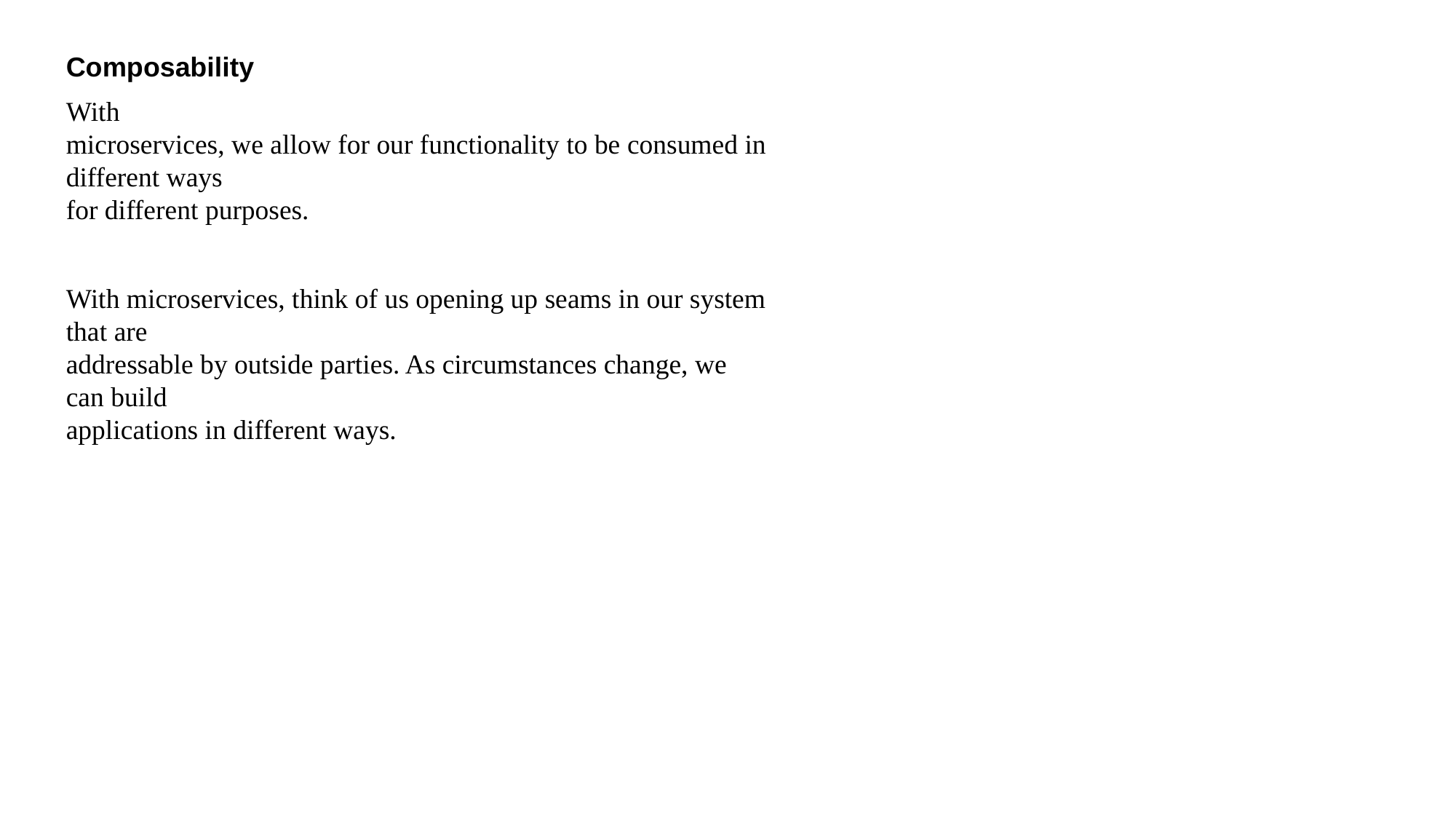

Composability
With
microservices, we allow for our functionality to be consumed in different ways
for different purposes.
With microservices, think of us opening up seams in our system that are
addressable by outside parties. As circumstances change, we can build
applications in different ways.